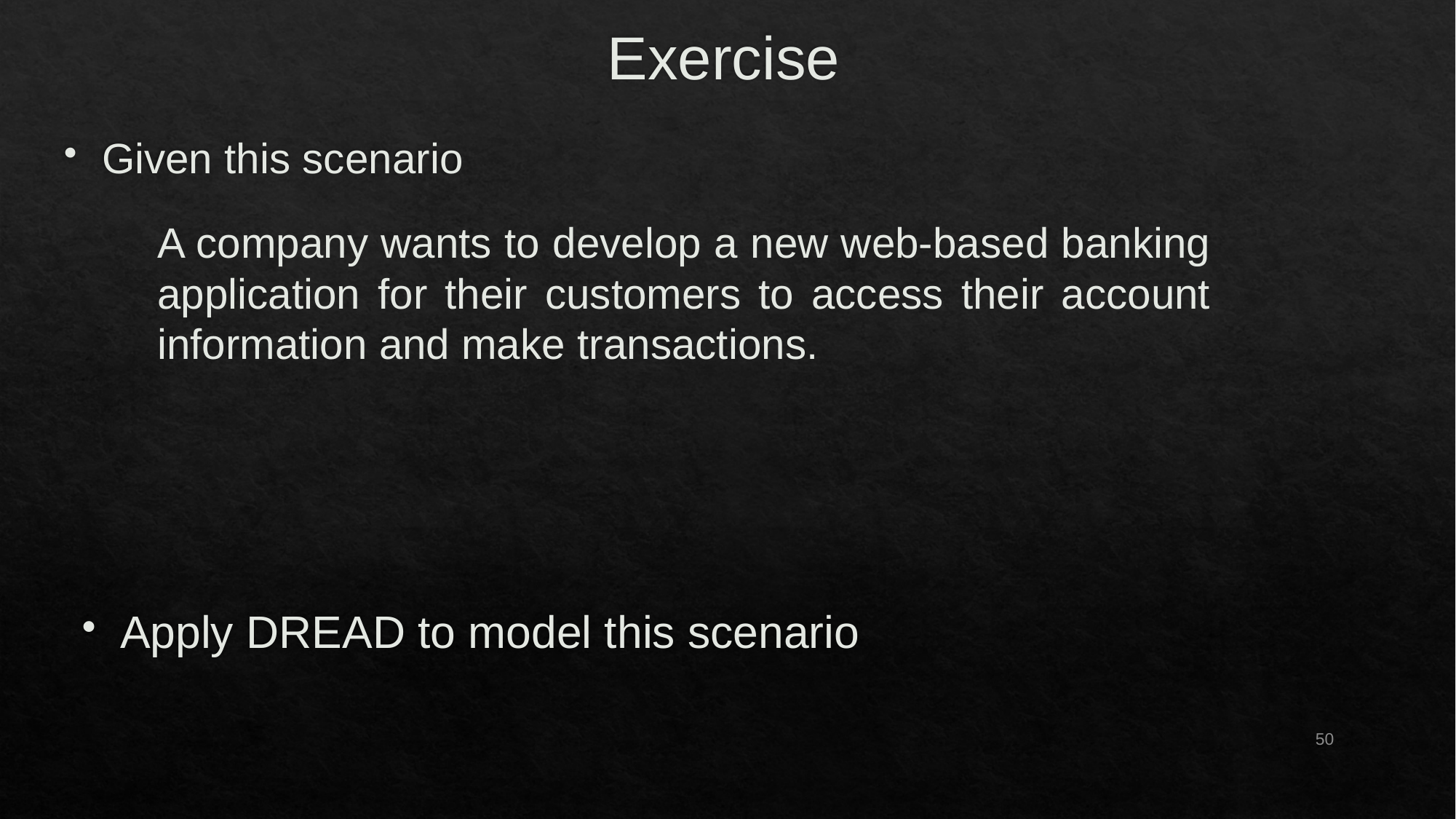

# Exercise
Given this scenario

A company wants to develop a new web-based banking application for their customers to access their account information and make transactions.
Apply DREAD to model this scenario

50